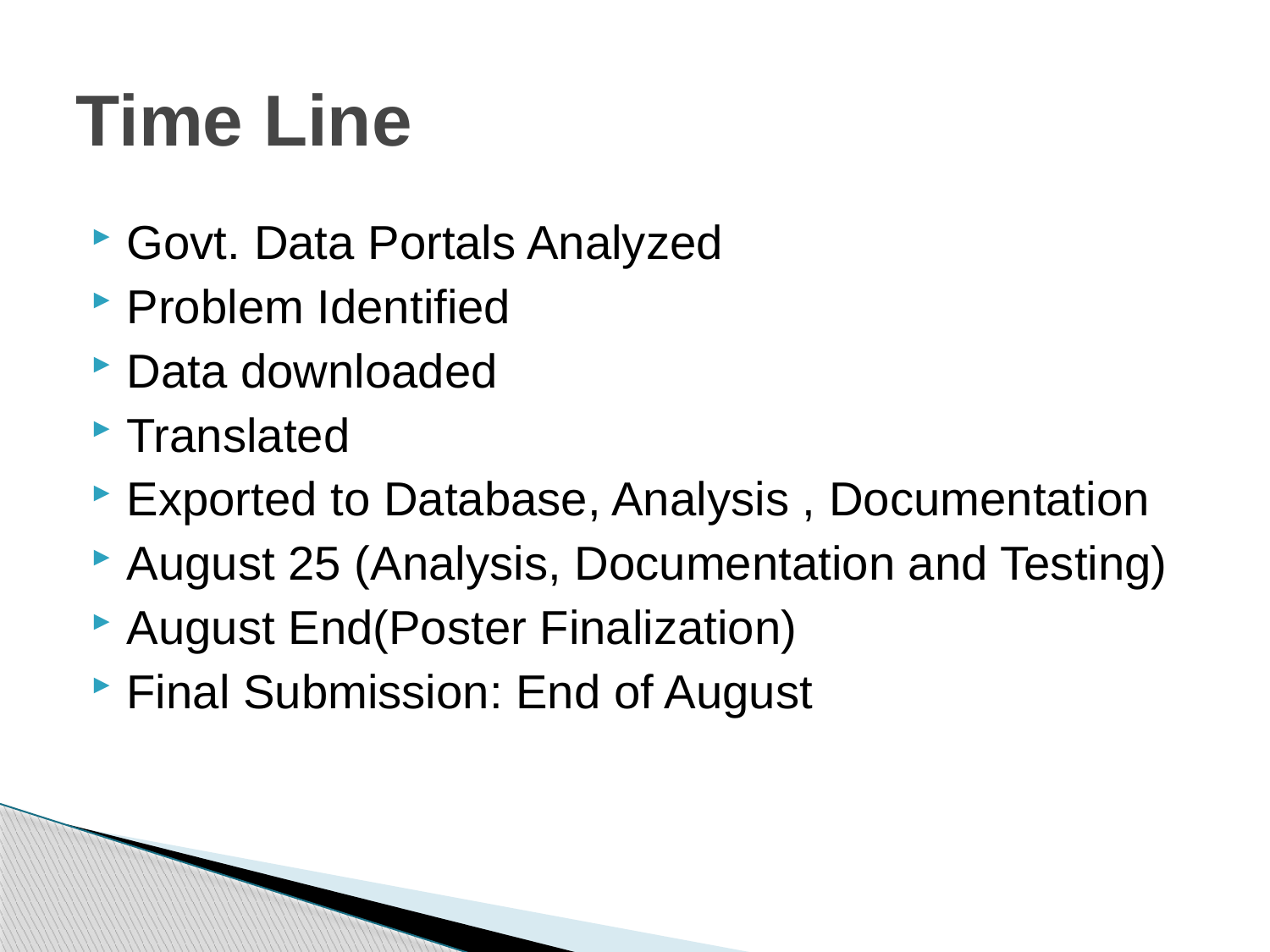

# Time Line
Govt. Data Portals Analyzed
Problem Identified
Data downloaded
Translated
Exported to Database, Analysis , Documentation
August 25 (Analysis, Documentation and Testing)
August End(Poster Finalization)
Final Submission: End of August